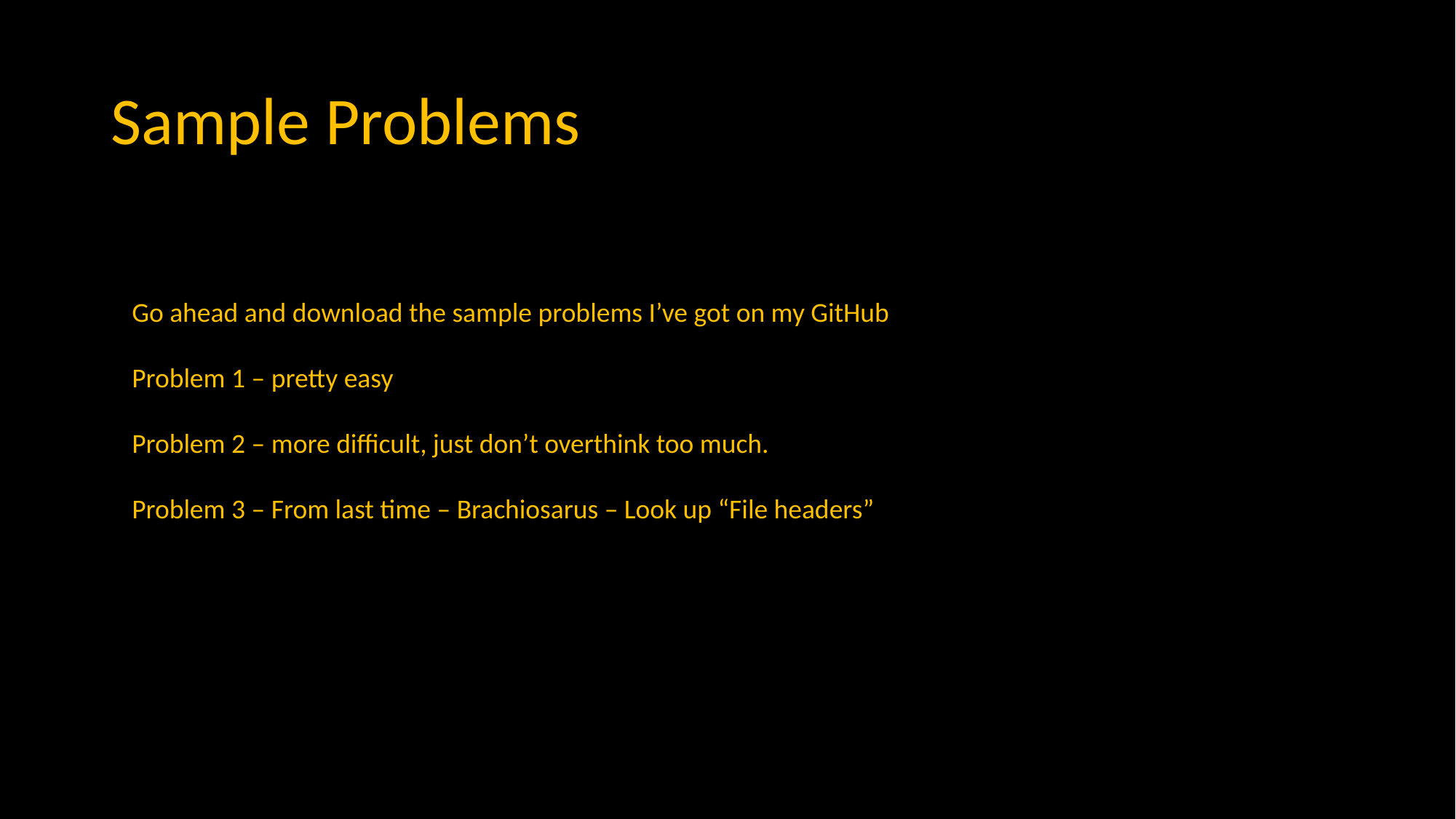

# Sample Problems
Go ahead and download the sample problems I’ve got on my GitHub

Problem 1 – pretty easy

Problem 2 – more difficult, just don’t overthink too much.

Problem 3 – From last time – Brachiosarus – Look up “File headers”